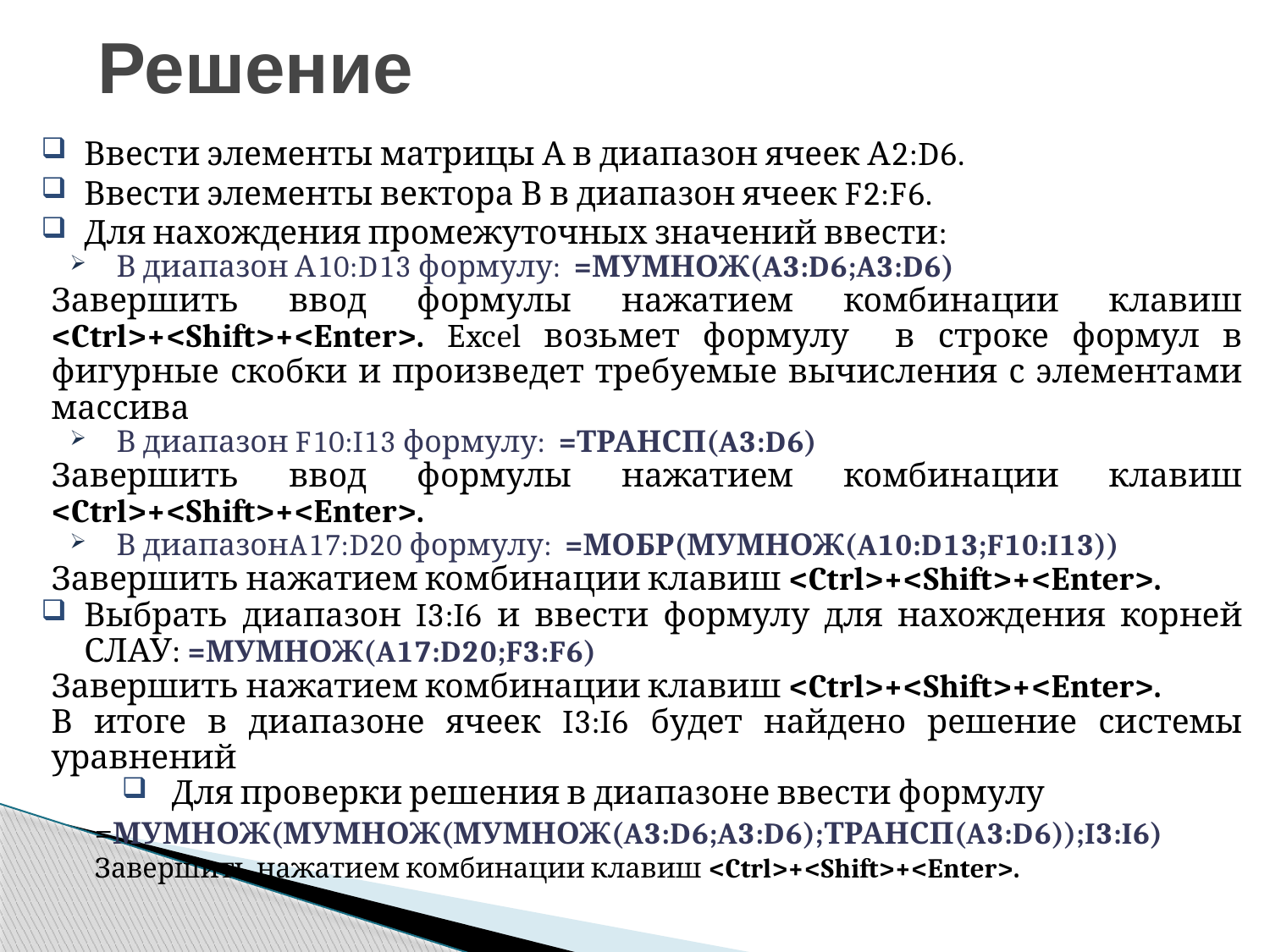

# Решение
Ввести элементы матрицы А в диапазон ячеек А2:D6.
Ввести элементы вектора В в диапазон ячеек F2:F6.
Для нахождения промежуточных значений ввести:
В диапазон А10:D13 формулу:  =МУМНОЖ(A3:D6;A3:D6)
Завершить ввод формулы нажатием комбинации клавиш <Ctrl>+<Shift>+<Enter>. Excel возьмет формулу  в строке формул в фигурные скобки и произведет требуемые вычисления с элементами массива
В диапазон F10:I13 формулу:  =ТРАНСП(A3:D6)
Завершить ввод формулы нажатием комбинации клавиш <Ctrl>+<Shift>+<Enter>.
В диапазонA17:D20 формулу:  =МОБР(МУМНОЖ(A10:D13;F10:I13))
Завершить нажатием комбинации клавиш <Ctrl>+<Shift>+<Enter>.
Выбрать диапазон I3:I6 и ввести формулу для нахождения корней СЛАУ: =МУМНОЖ(A17:D20;F3:F6)
Завершить нажатием комбинации клавиш <Ctrl>+<Shift>+<Enter>.
В итоге в диапазоне ячеек I3:I6 будет найдено решение системы уравнений
Для проверки решения в диапазоне ввести формулу
=МУМНОЖ(МУМНОЖ(МУМНОЖ(A3:D6;A3:D6);ТРАНСП(A3:D6));I3:I6)
Завершить нажатием комбинации клавиш <Ctrl>+<Shift>+<Enter>.